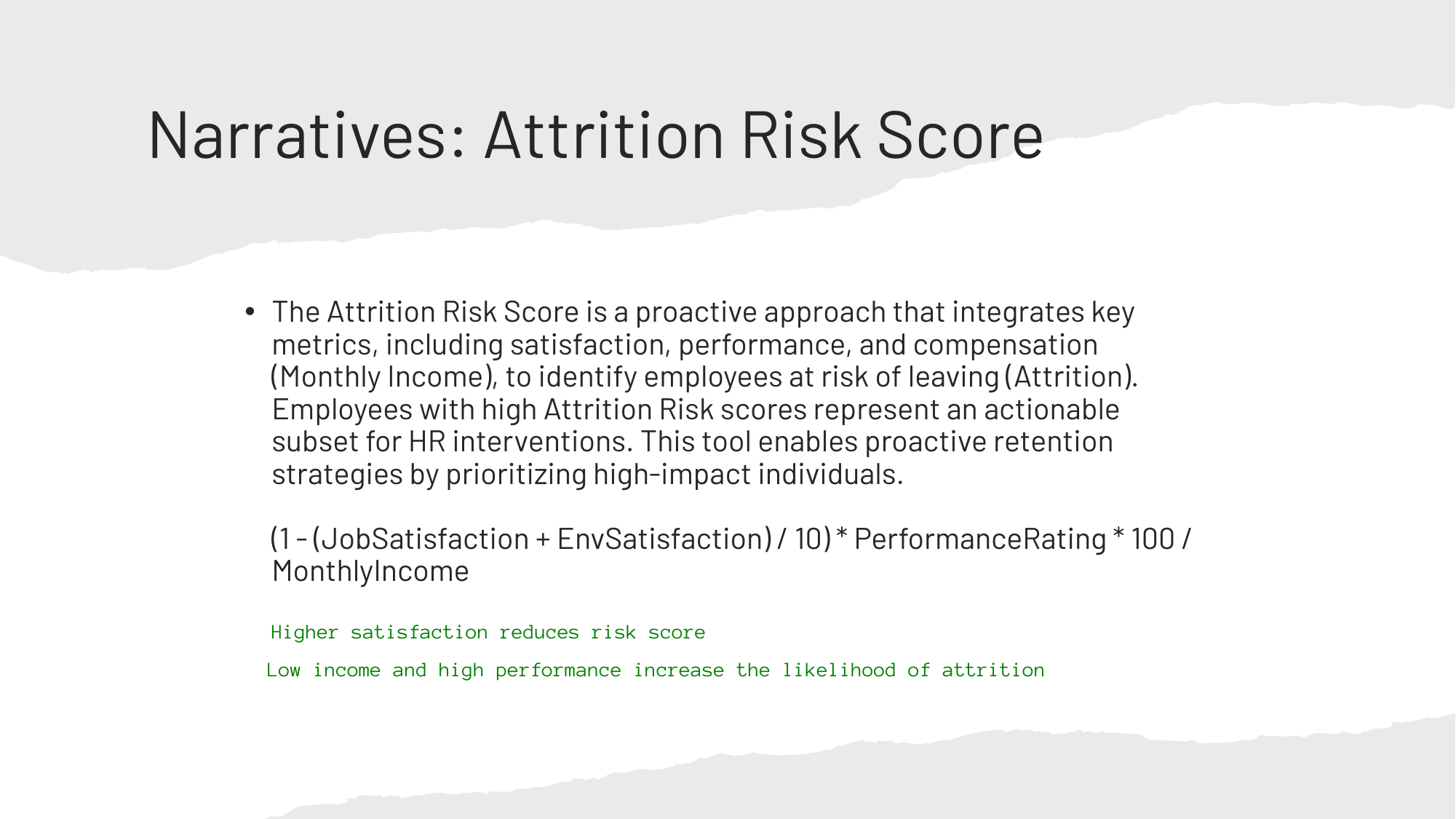

# Narratives: Attrition Risk Score
The Attrition Risk Score is a proactive approach that integrates key metrics, including satisfaction, performance, and compensation (Monthly Income), to identify employees at risk of leaving (Attrition). Employees with high Attrition Risk scores represent an actionable subset for HR interventions. This tool enables proactive retention strategies by prioritizing high-impact individuals.
(1 - (JobSatisfaction + EnvSatisfaction) / 10) * PerformanceRating * 100 / MonthlyIncome
Higher satisfaction reduces risk score
  Low income and high performance increase the likelihood of attrition